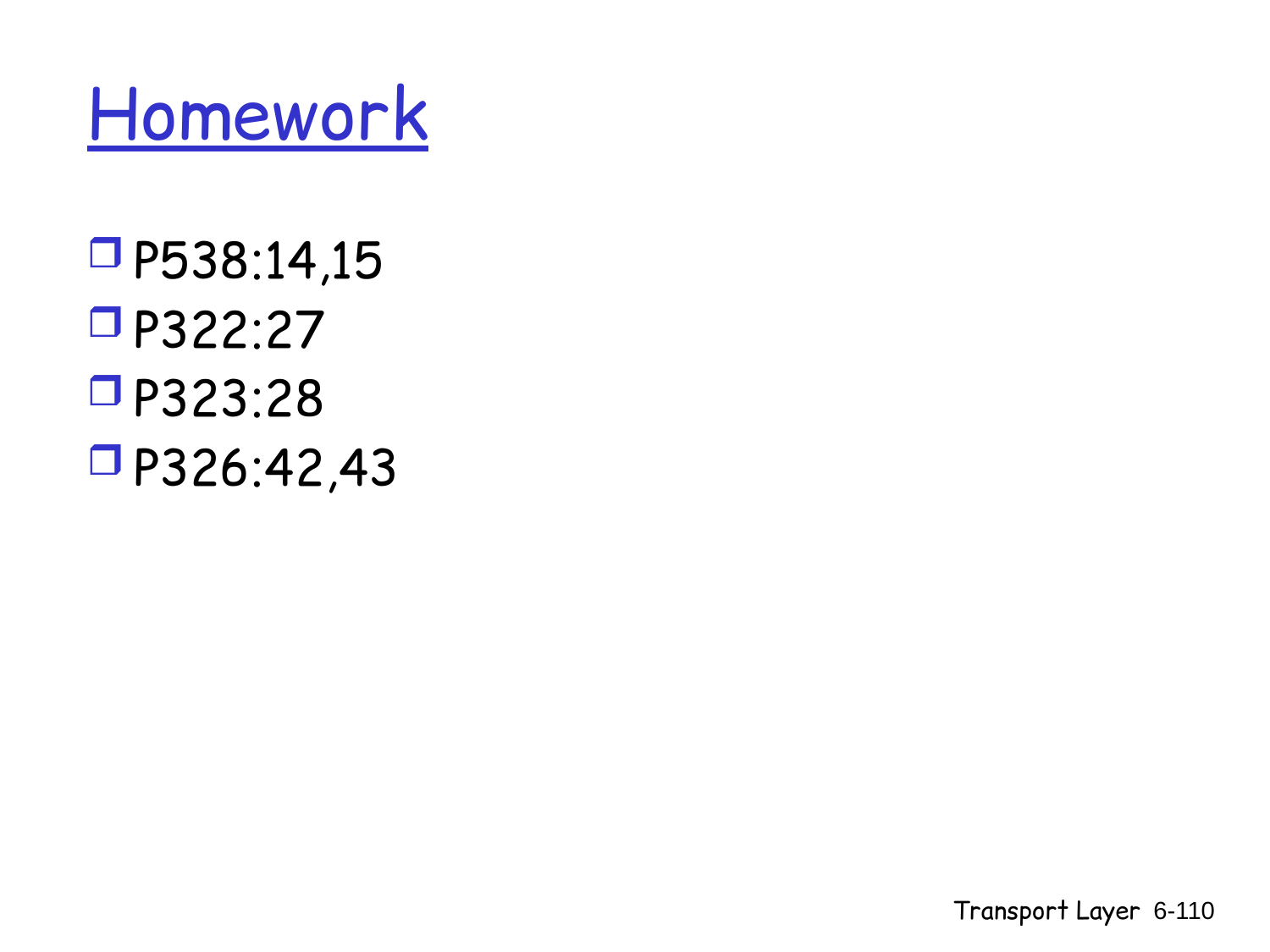

# Homework
P538:14,15
P322:27
P323:28
P326:42,43

Transport Layer
6-110